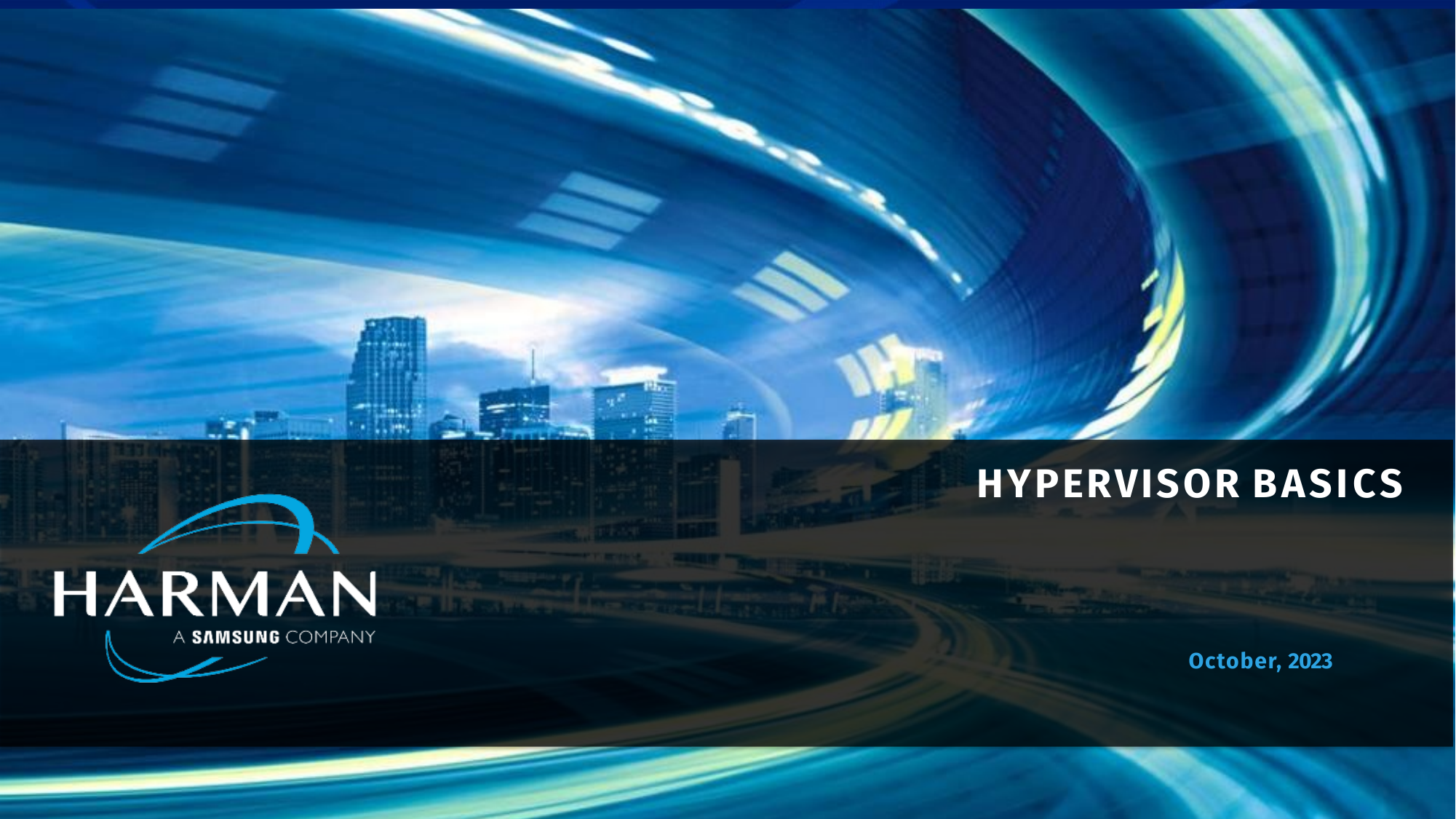

HYPERVISOR BASICS

October, 2023
HARMAN International. Confidential. Copyright 2018.